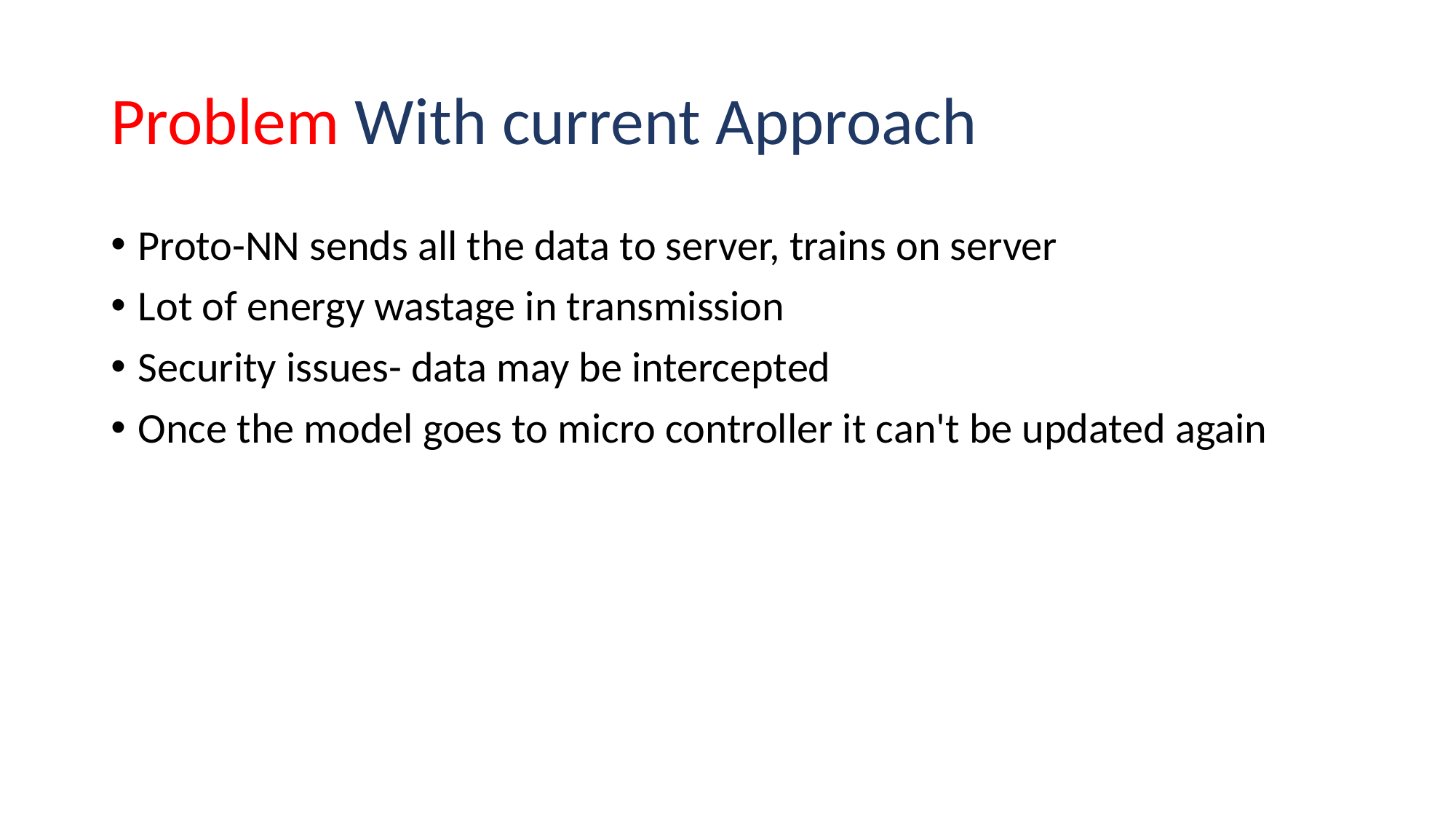

# Problem With current Approach
Proto-NN sends all the data to server, trains on server
Lot of energy wastage in transmission
Security issues- data may be intercepted
Once the model goes to micro controller it can't be updated again